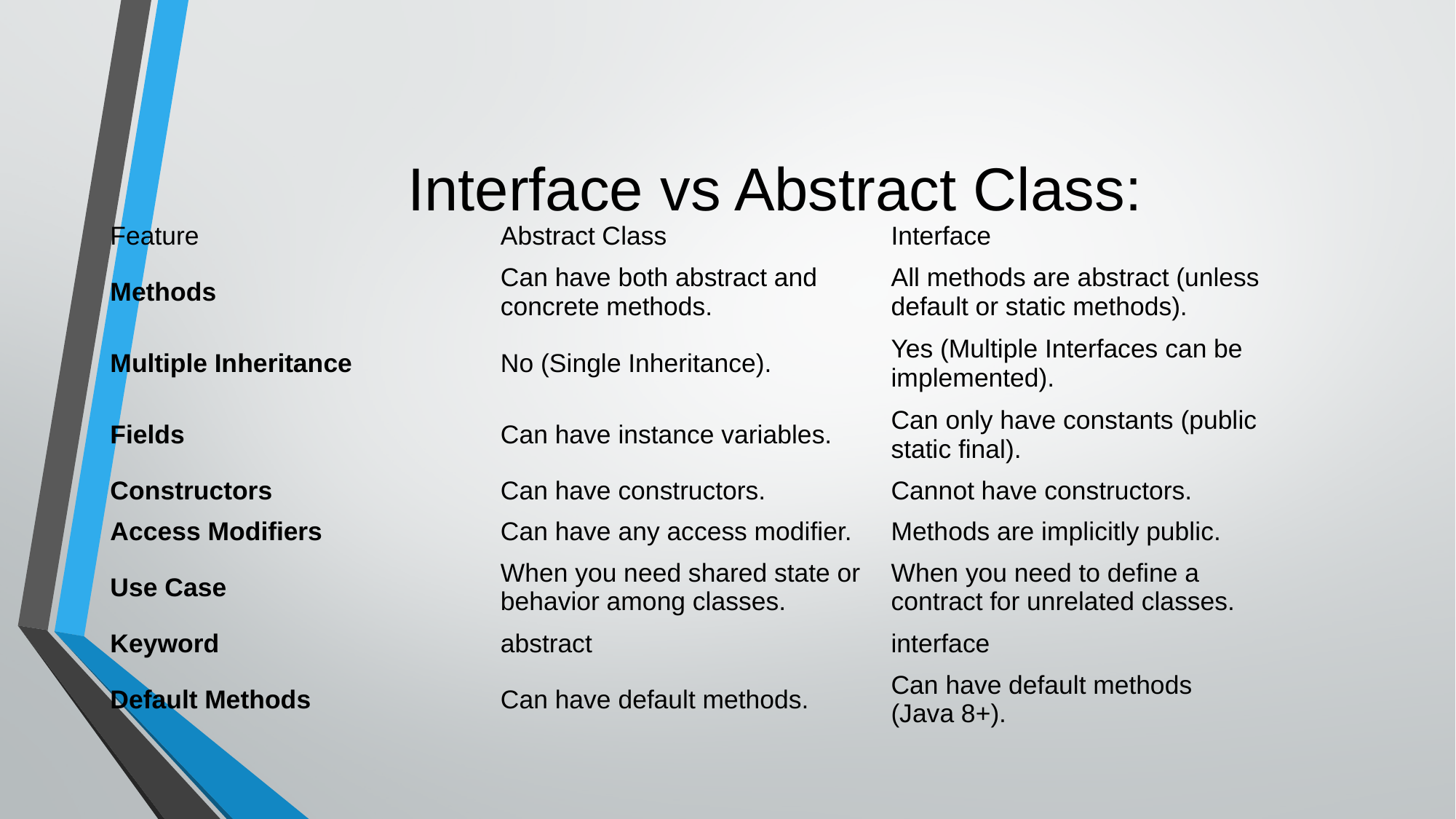

# Interface vs Abstract Class:
| Feature | Abstract Class | Interface |
| --- | --- | --- |
| Methods | Can have both abstract and concrete methods. | All methods are abstract (unless default or static methods). |
| Multiple Inheritance | No (Single Inheritance). | Yes (Multiple Interfaces can be implemented). |
| Fields | Can have instance variables. | Can only have constants (public static final). |
| Constructors | Can have constructors. | Cannot have constructors. |
| Access Modifiers | Can have any access modifier. | Methods are implicitly public. |
| Use Case | When you need shared state or behavior among classes. | When you need to define a contract for unrelated classes. |
| Keyword | abstract | interface |
| Default Methods | Can have default methods. | Can have default methods (Java 8+). |